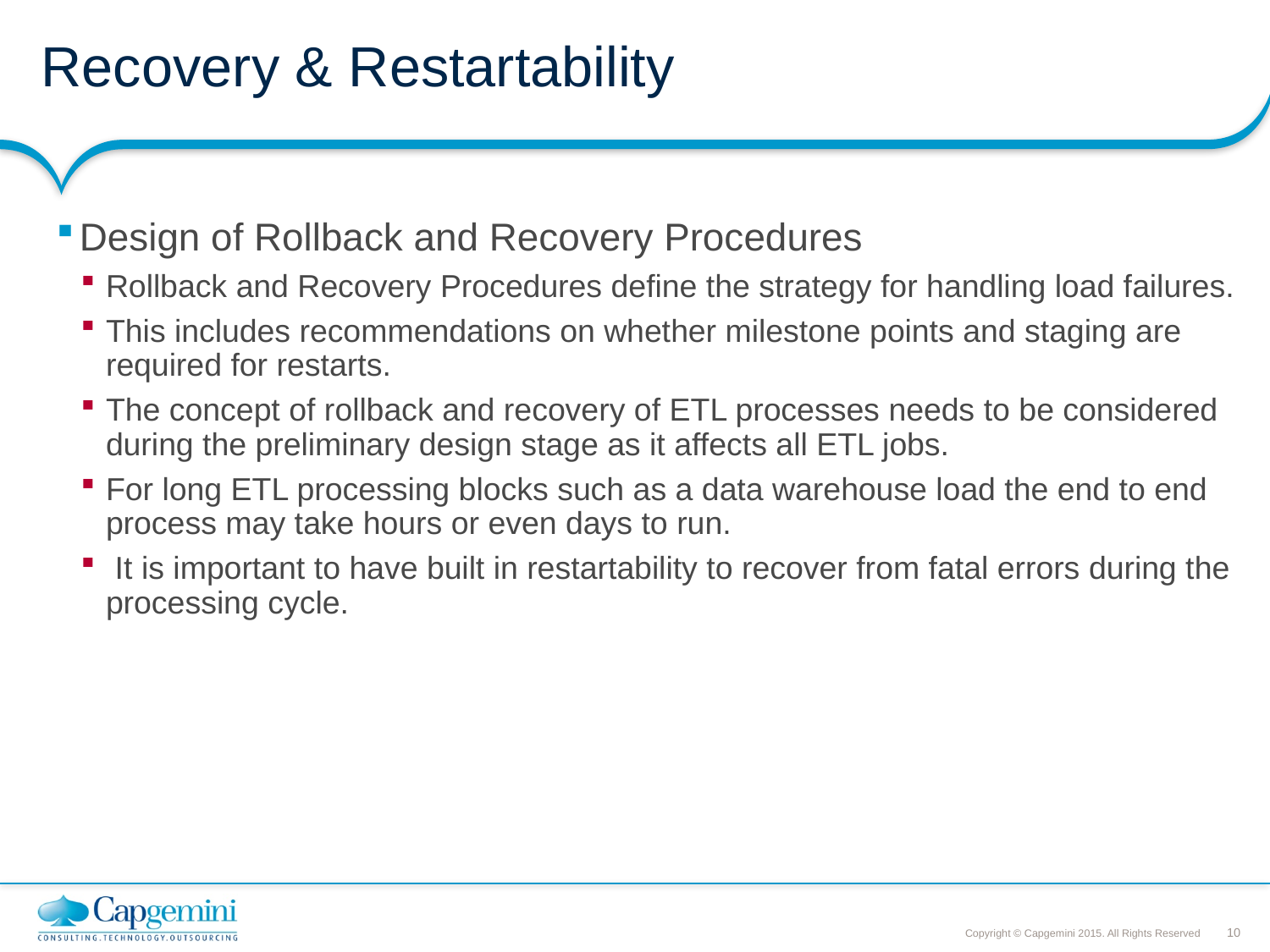

# Recovery & Restartability
Design of Rollback and Recovery Procedures
Rollback and Recovery Procedures define the strategy for handling load failures.
This includes recommendations on whether milestone points and staging are required for restarts.
The concept of rollback and recovery of ETL processes needs to be considered during the preliminary design stage as it affects all ETL jobs.
For long ETL processing blocks such as a data warehouse load the end to end process may take hours or even days to run.
 It is important to have built in restartability to recover from fatal errors during the processing cycle.